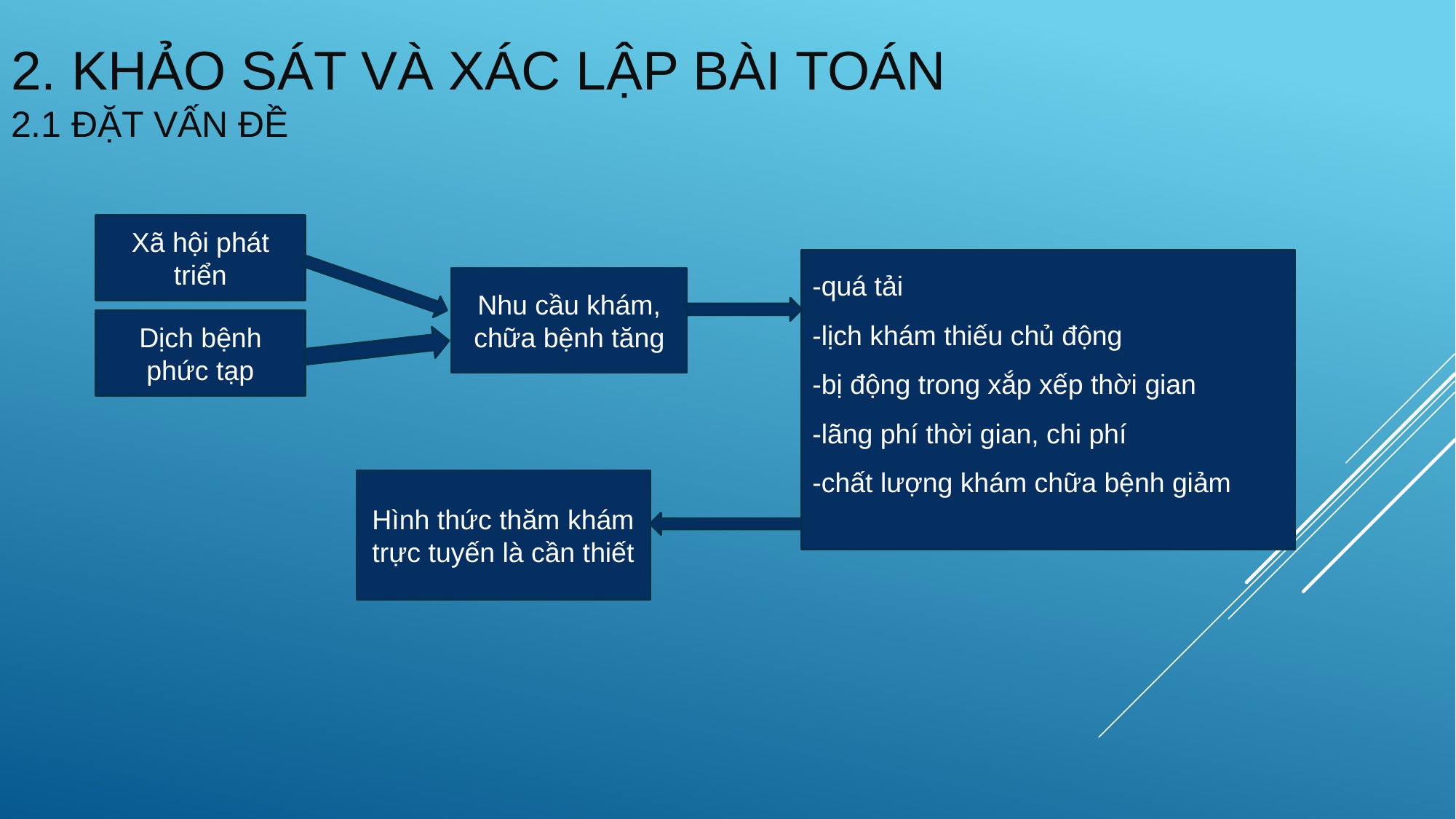

# 2. Khảo sát và xác lập bài toán 2.1 Đặt vấn đề
Xã hội phát triển
-quá tải
-lịch khám thiếu chủ động
-bị động trong xắp xếp thời gian
-lãng phí thời gian, chi phí
-chất lượng khám chữa bệnh giảm

Nhu cầu khám, chữa bệnh tăng

Dịch bệnh phức tạp

Hình thức thăm khám trực tuyến là cần thiết